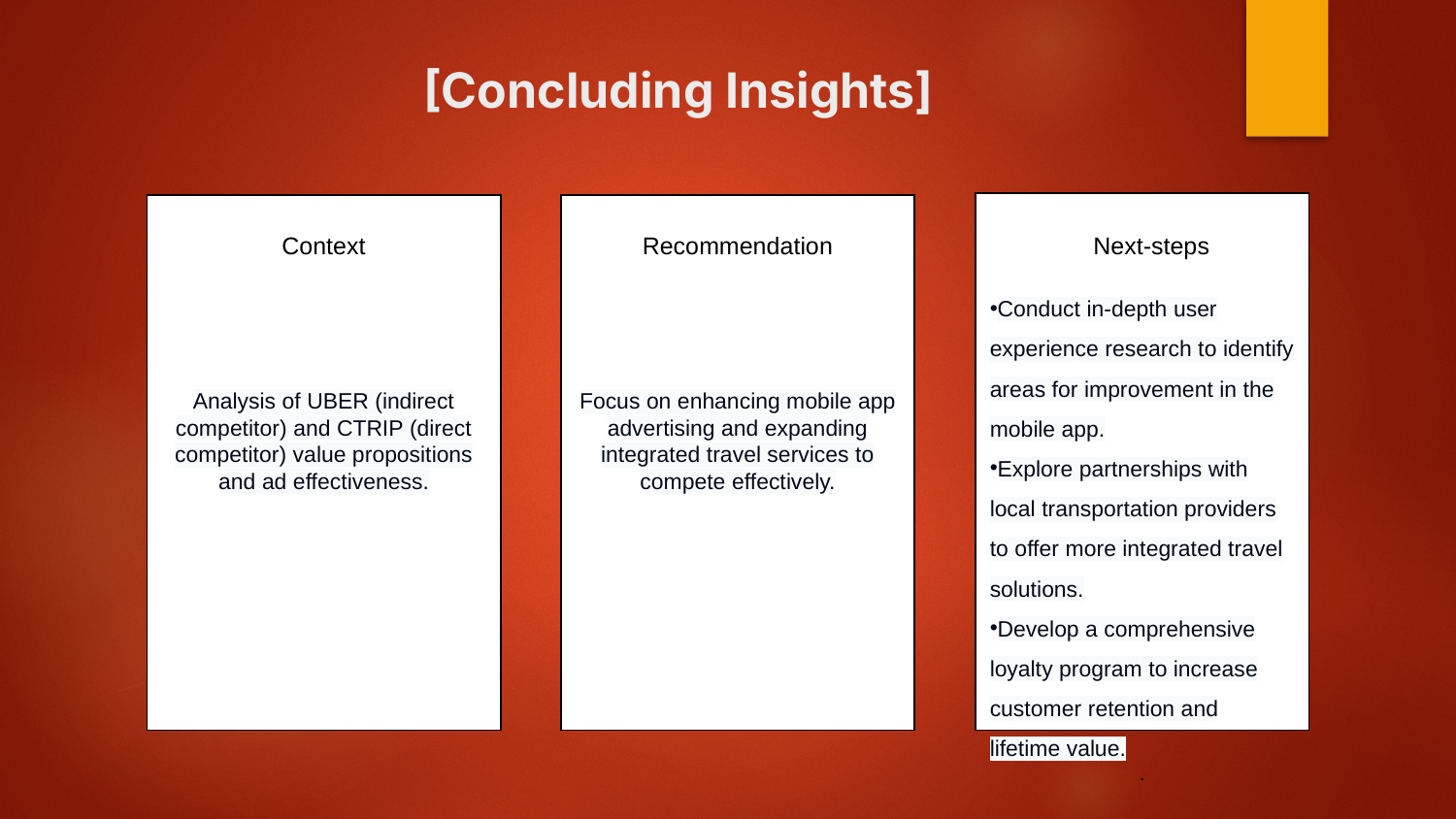

[Concluding Insights]

Context
Recommendation
Next-steps
Conduct in-depth user experience research to identify areas for improvement in the mobile app.
Explore partnerships with local transportation providers to offer more integrated travel solutions.
Develop a comprehensive loyalty program to increase customer retention and lifetime value.
.
Analysis of UBER (indirect competitor) and CTRIP (direct competitor) value propositions and ad effectiveness.
Focus on enhancing mobile app advertising and expanding integrated travel services to compete effectively.